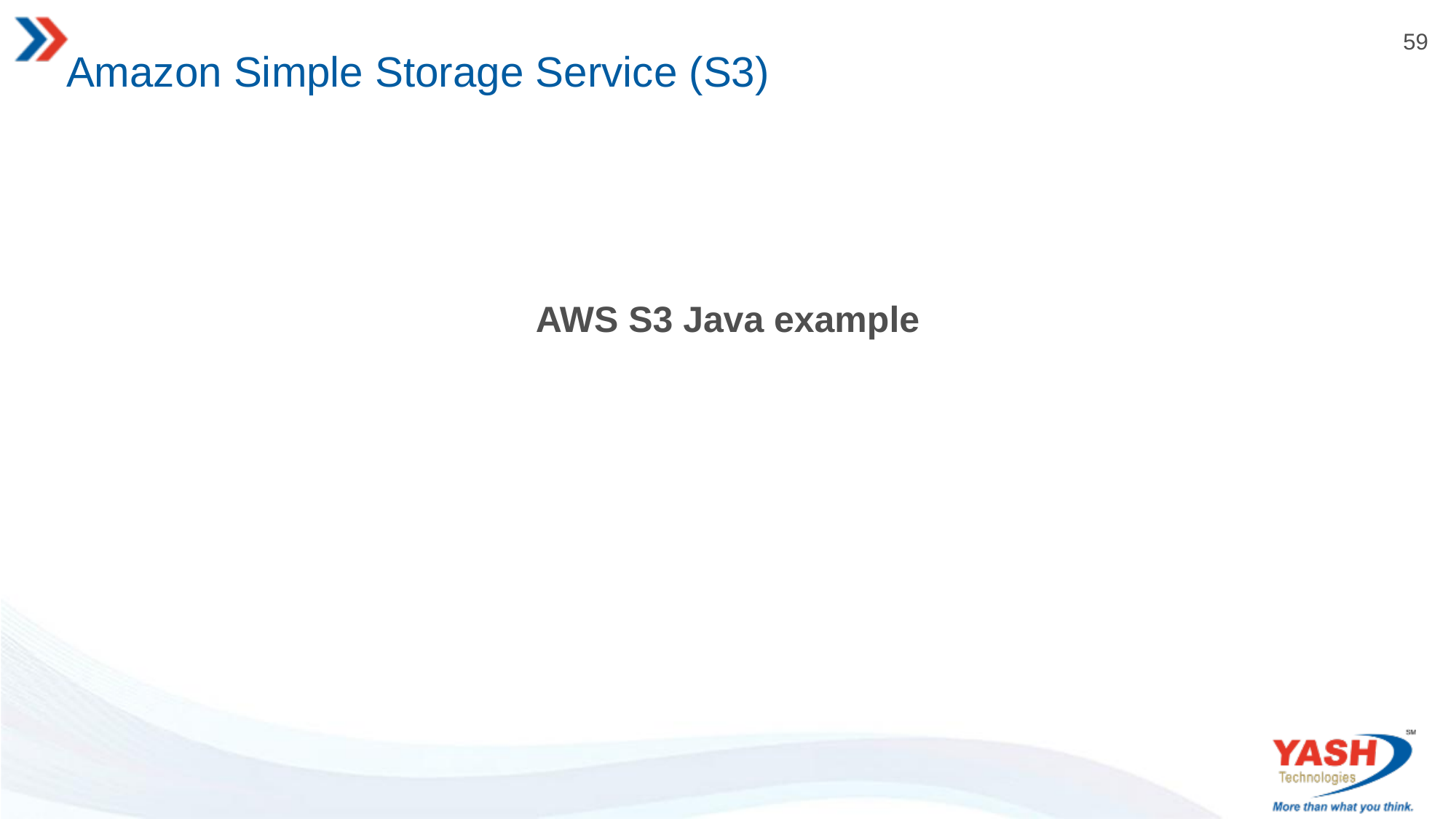

# Amazon Simple Storage Service (S3)
AWS S3 Java example